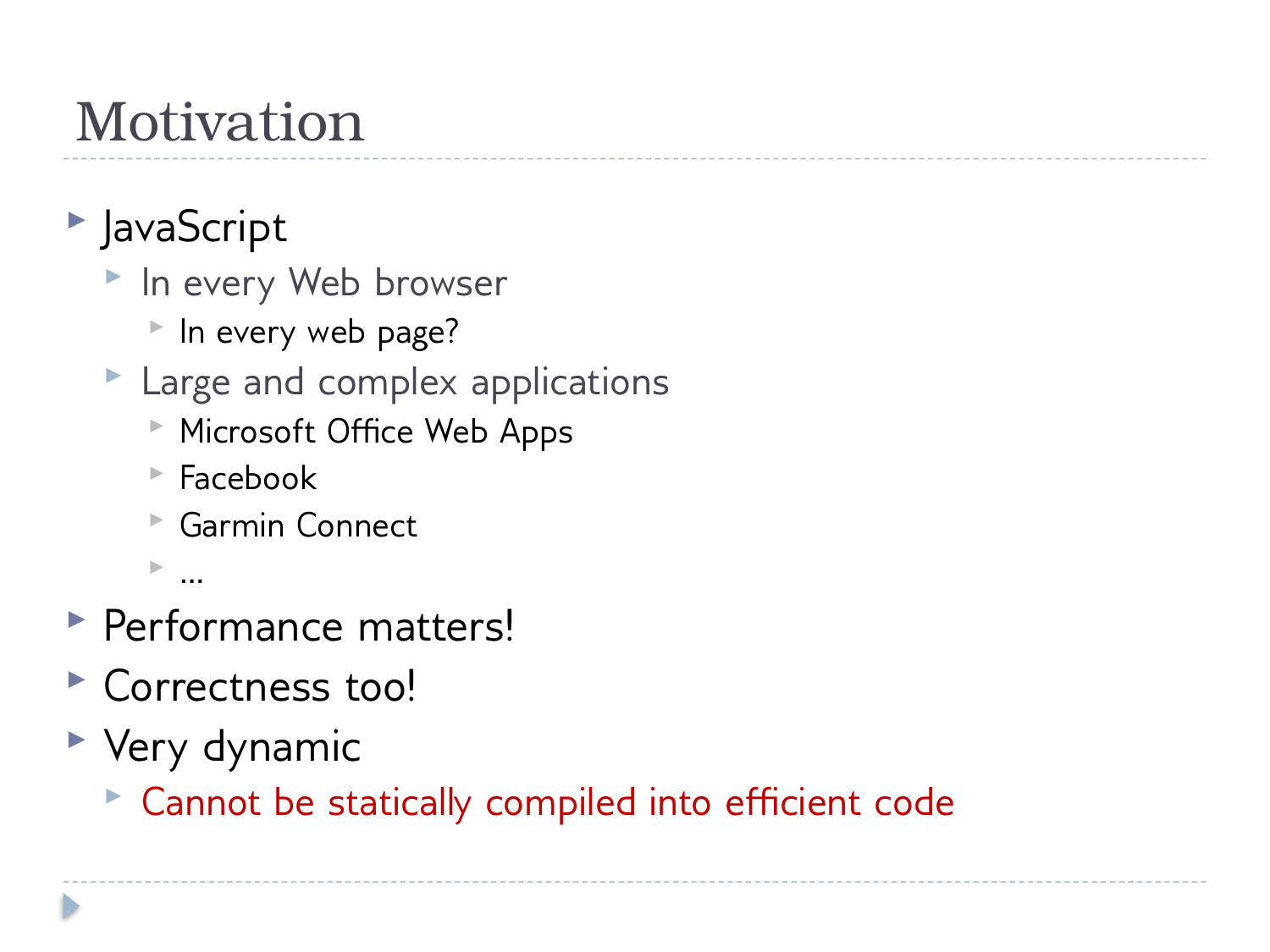

# Motivation
JavaScript
In every Web browser
In every web page?
Large and complex applications
Microsoft Office Web Apps
Facebook
Garmin Connect
…
Performance matters!
Correctness too!
Very dynamic
Cannot be statically compiled into efficient code